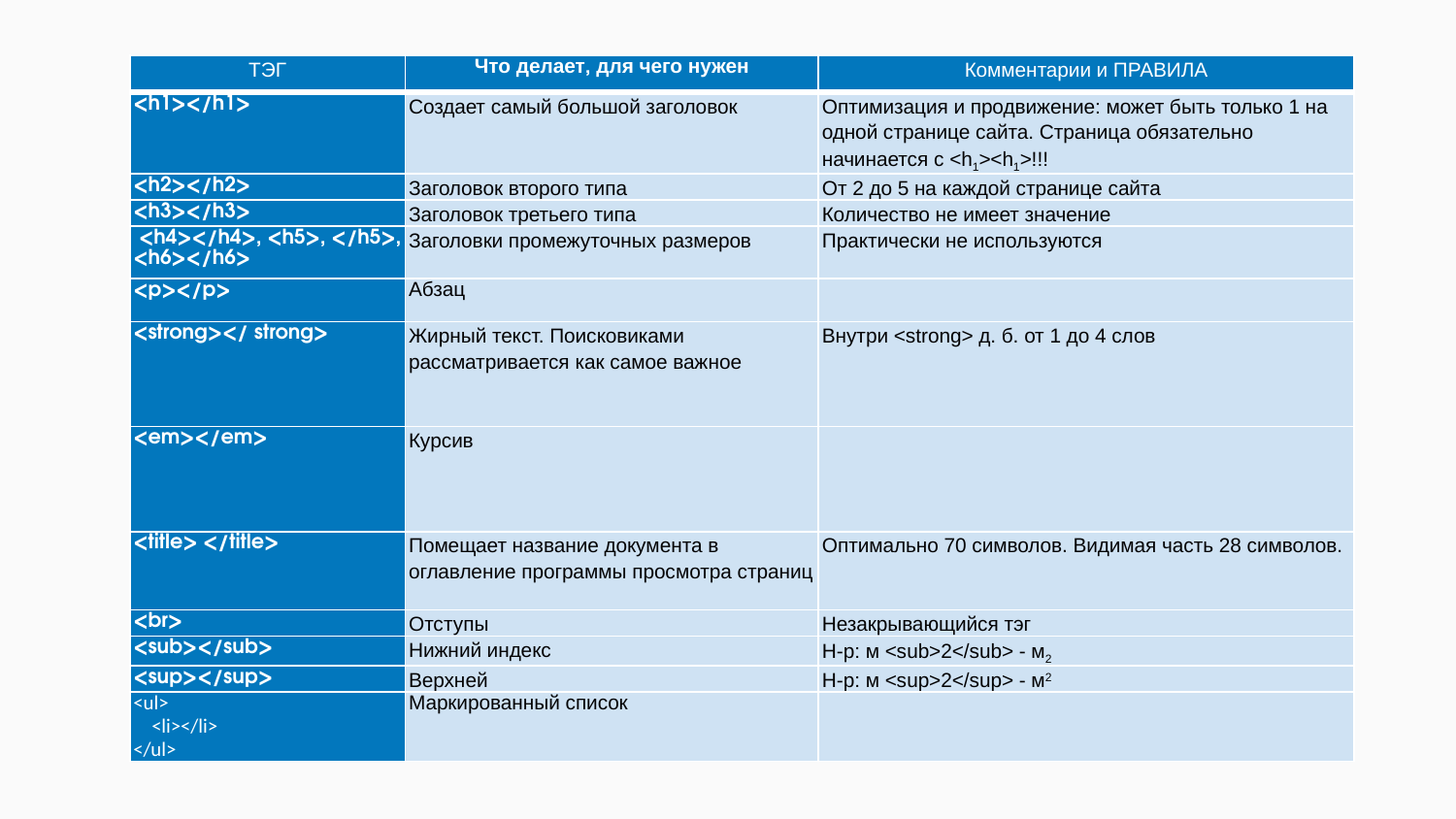

| ТЭГ | Что делает, для чего нужен | Комментарии и ПРАВИЛА |
| --- | --- | --- |
| <h1></h1> | Создает самый большой заголовок | Оптимизация и продвижение: может быть только 1 на одной странице сайта. Страница обязательно начинается с <h1><h1>!!! |
| <h2></h2> | Заголовок второго типа | От 2 до 5 на каждой странице сайта |
| <h3></h3> | Заголовок третьего типа | Количество не имеет значение |
| <h4></h4>, <h5>, </h5>, <h6></h6> | Заголовки промежуточных размеров | Практически не используются |
| <p></p> | Абзац |  |
| <strong></ strong> | Жирный текст. Поисковиками рассматривается как самое важное | Внутри <strong> д. б. от 1 до 4 слов |
| <em></em> | Курсив |  |
| <title> </title> | Помещает название документа в оглавление программы просмотра страниц | Оптимально 70 символов. Видимая часть 28 символов. |
| <br> | Отступы | Незакрывающийся тэг |
| <sub></sub> | Нижний индекс | Н-р: м <sub>2</sub> - м2 |
| <sup></sup> | Верхней | Н-р: м <sup>2</sup> - м2 |
| <ul> <li></li> </ul> | Маркированный список |  |